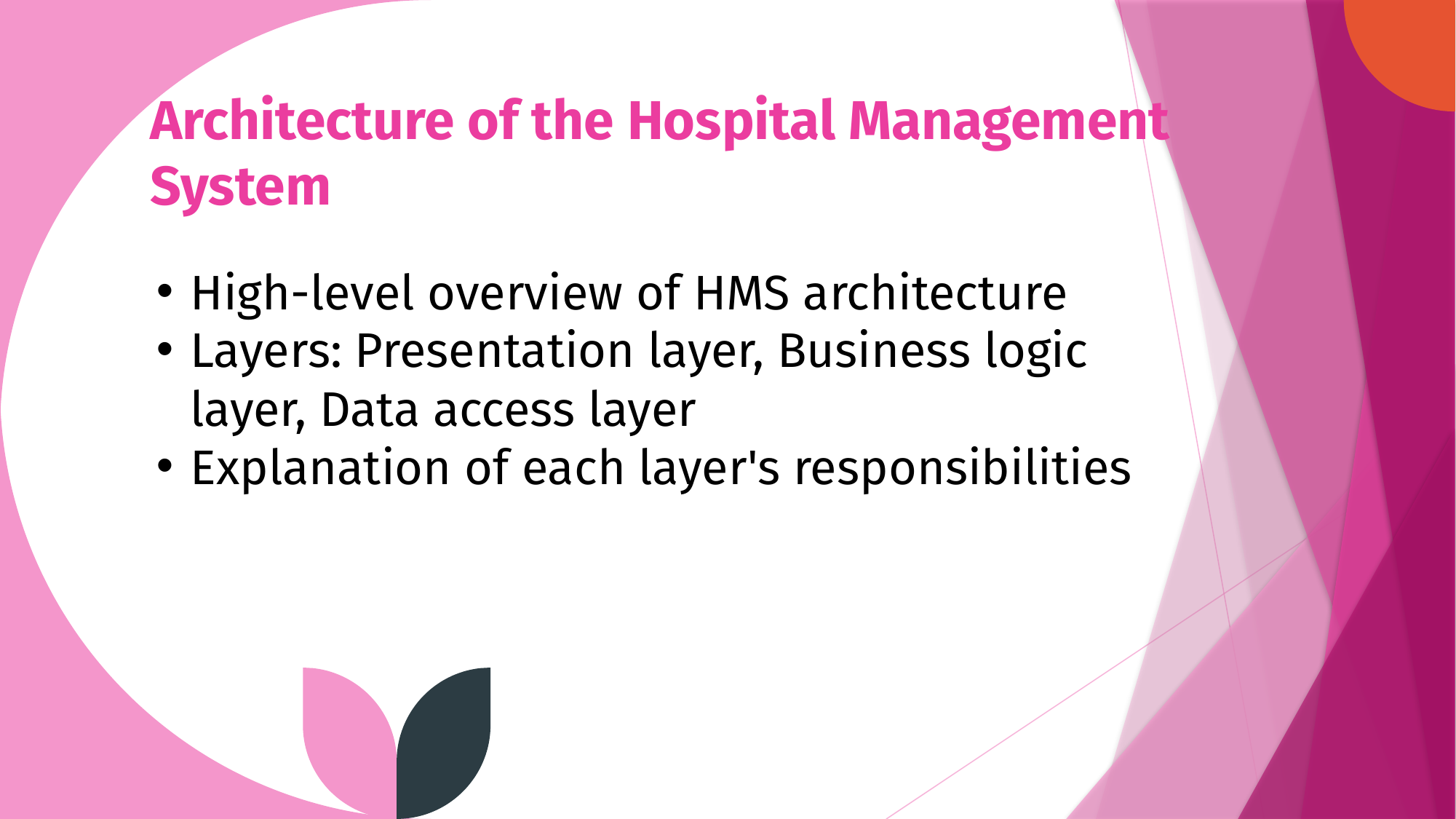

# Architecture of the Hospital Management System
High-level overview of HMS architecture
Layers: Presentation layer, Business logic layer, Data access layer
Explanation of each layer's responsibilities